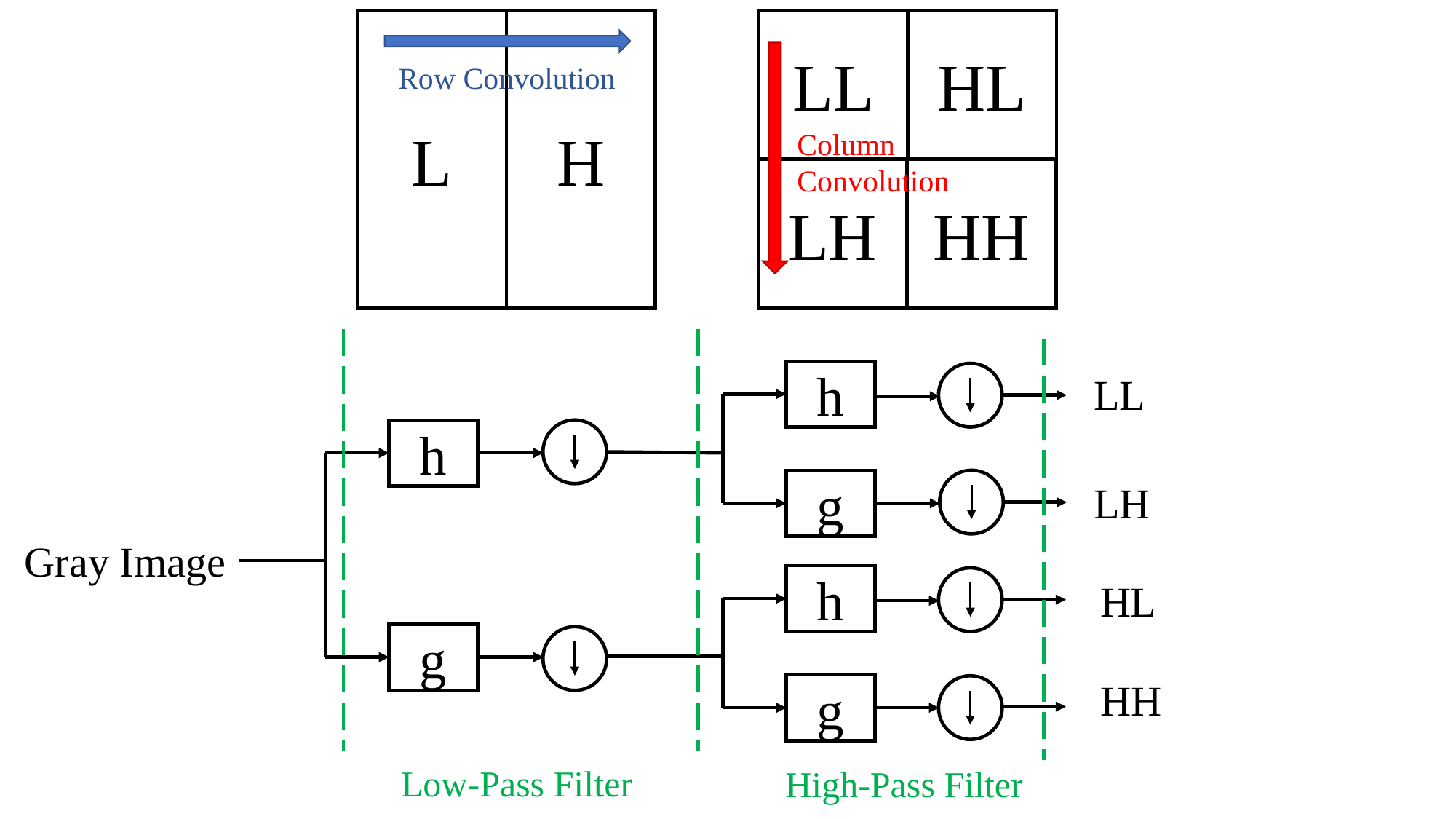

LL
HL
L
H

Row Convolution
Column Convolution

LH
HH
h
LL

h

g

LH
Gray Image
h

HL
g

HH
g

Low-Pass Filter
High-Pass Filter